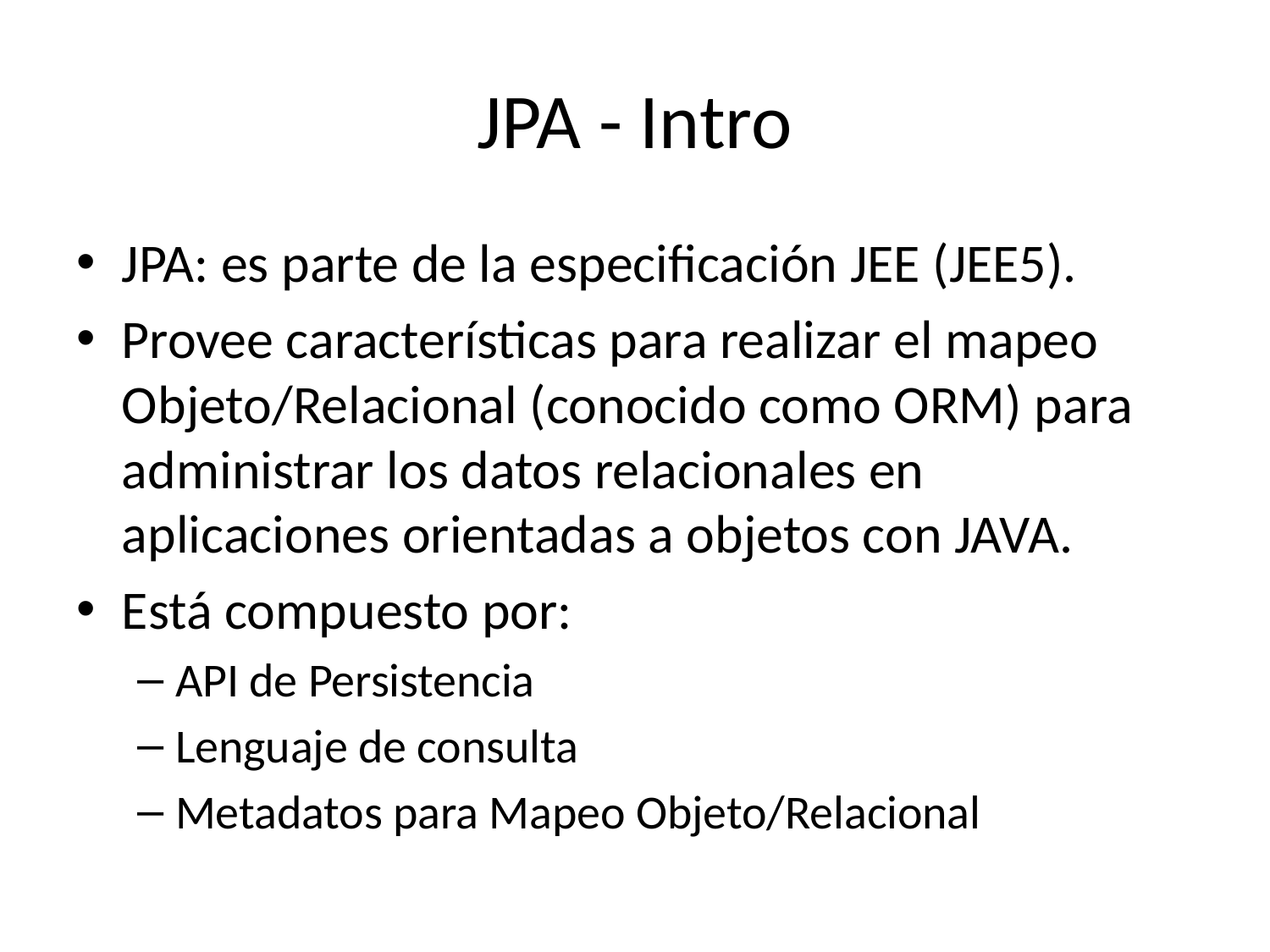

# JPA - Intro
JPA: es parte de la especificación JEE (JEE5).
Provee características para realizar el mapeo Objeto/Relacional (conocido como ORM) para administrar los datos relacionales en aplicaciones orientadas a objetos con JAVA.
Está compuesto por:
API de Persistencia
Lenguaje de consulta
Metadatos para Mapeo Objeto/Relacional